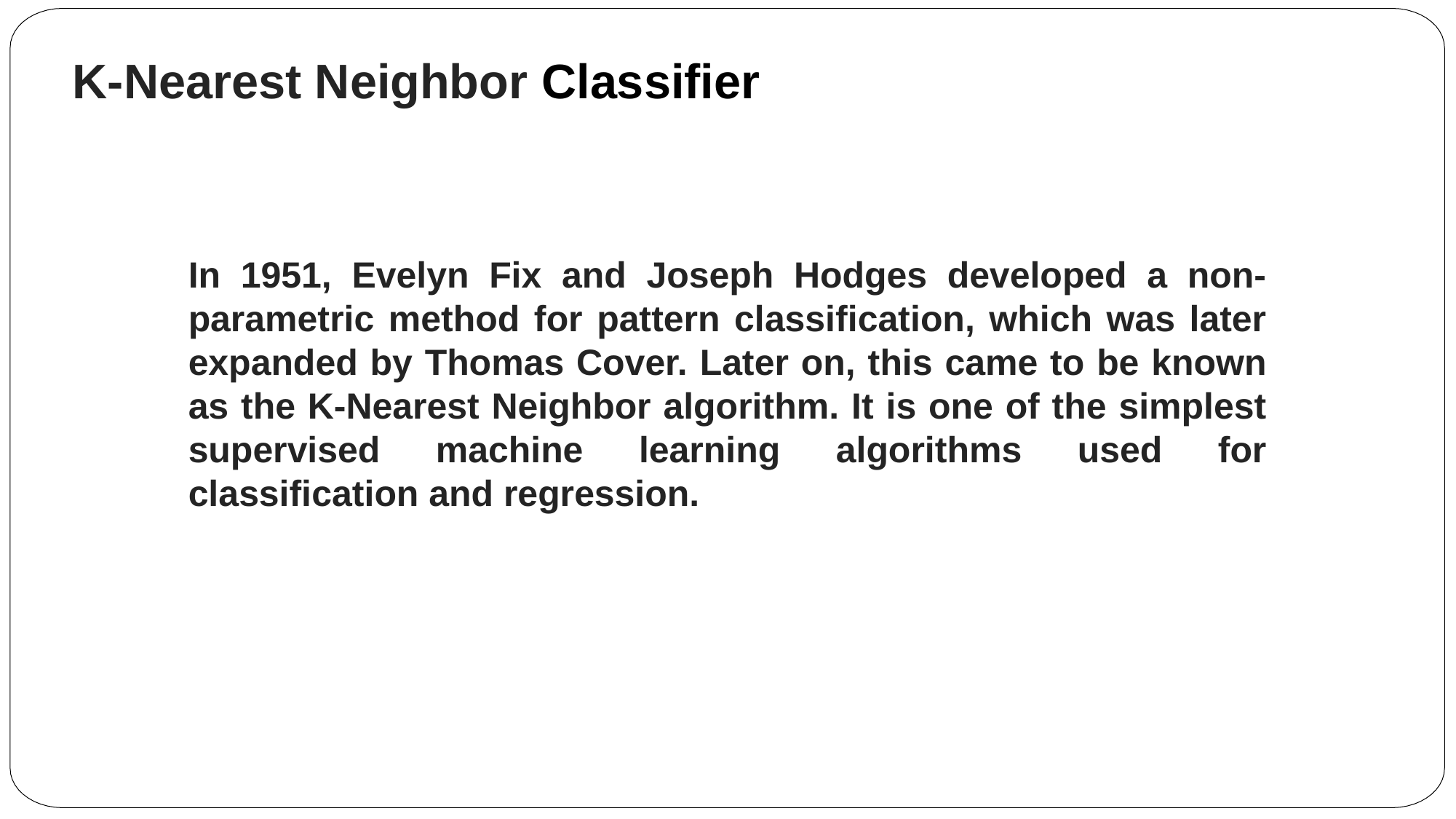

# K-Nearest Neighbor Classifier
In 1951, Evelyn Fix and Joseph Hodges developed a non-parametric method for pattern classification, which was later expanded by Thomas Cover. Later on, this came to be known as the K-Nearest Neighbor algorithm. It is one of the simplest supervised machine learning algorithms used for classification and regression.